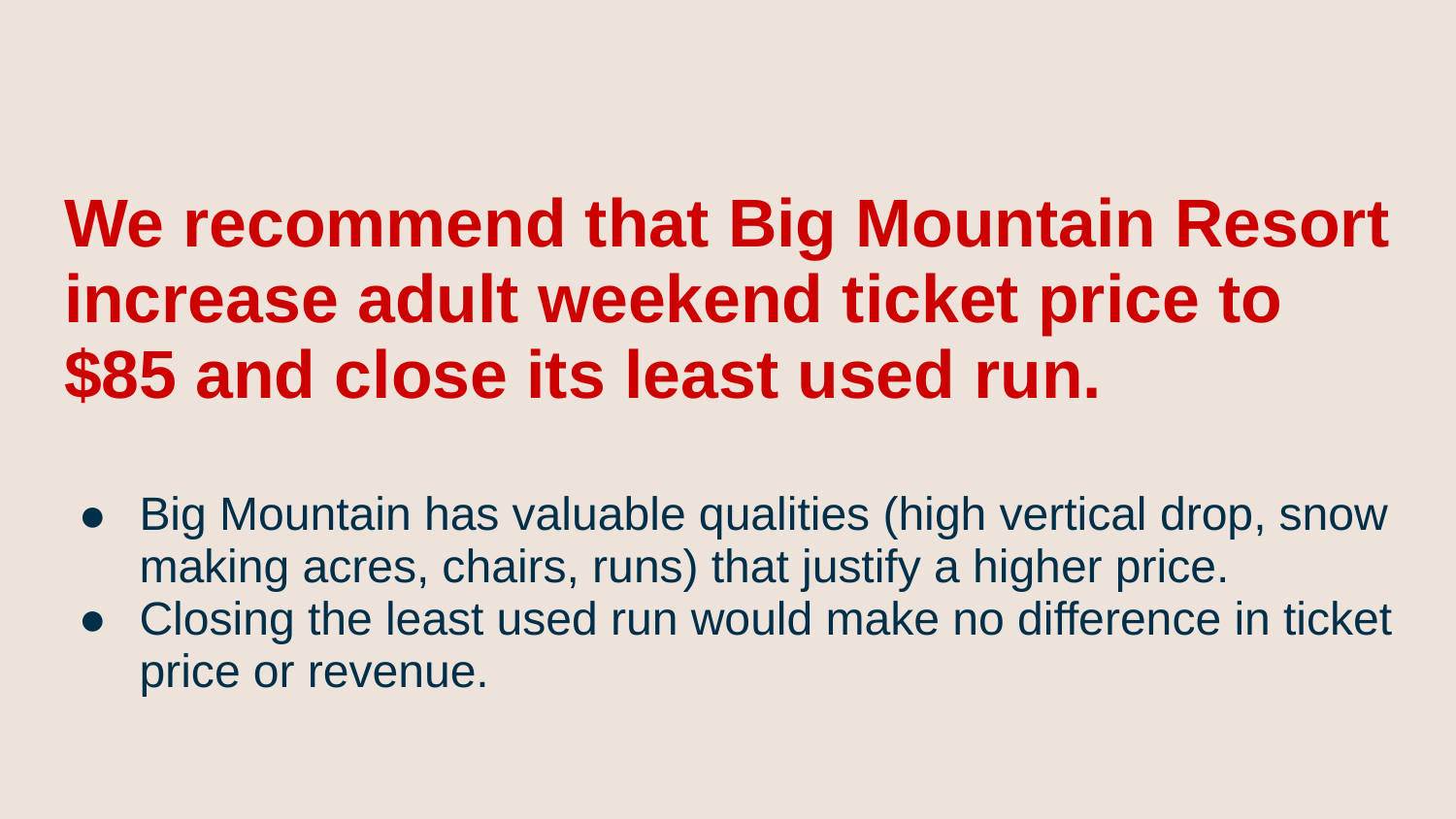

# We recommend that Big Mountain Resort increase adult weekend ticket price to $85 and close its least used run.

Big Mountain has valuable qualities (high vertical drop, snow making acres, chairs, runs) that justify a higher price.
Closing the least used run would make no difference in ticket price or revenue.